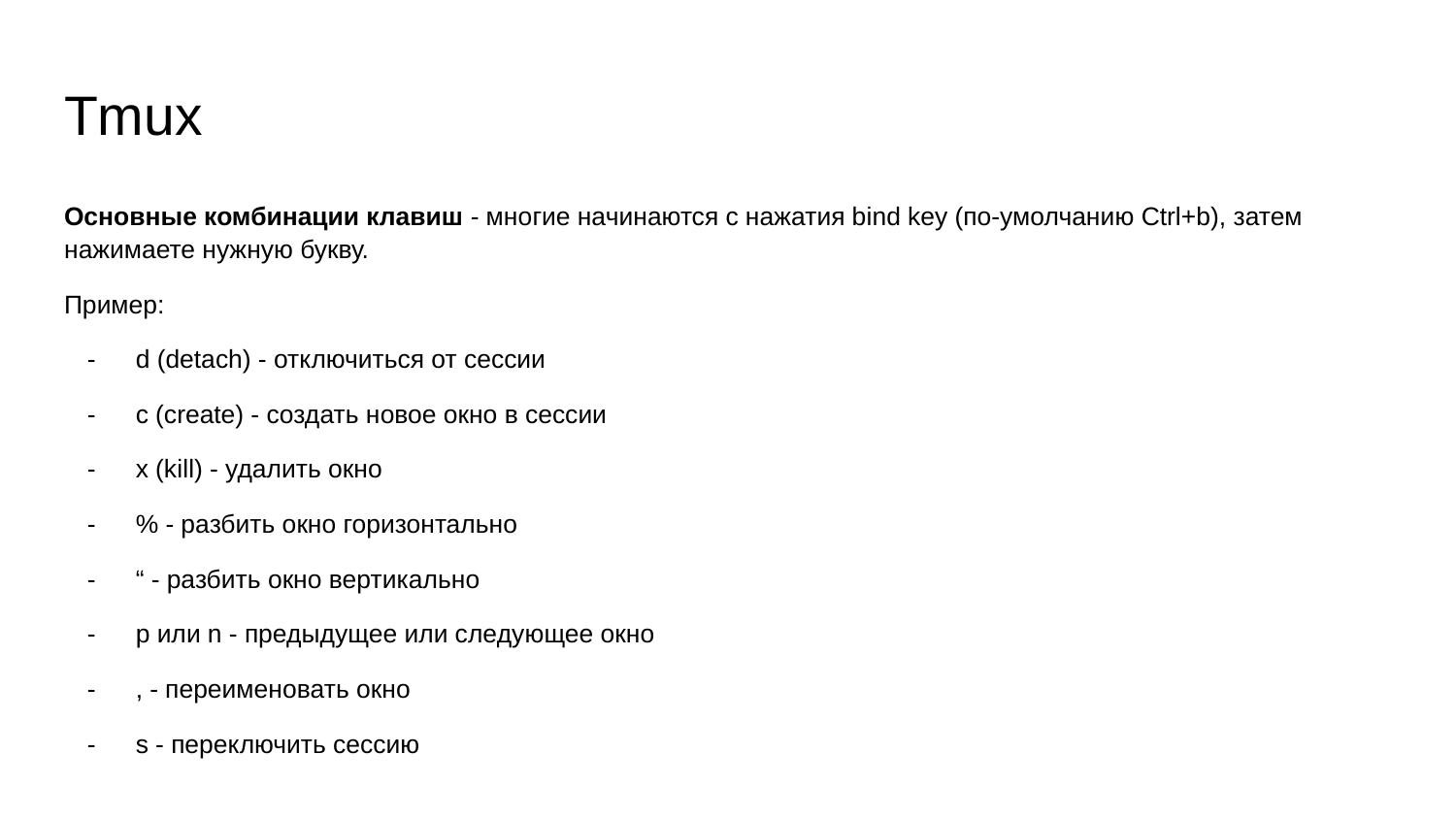

# Tmux
Основные комбинации клавиш - многие начинаются с нажатия bind key (по-умолчанию Ctrl+b), затем нажимаете нужную букву.
Пример:
d (detach) - отключиться от сессии
c (create) - создать новое окно в сессии
x (kill) - удалить окно
% - разбить окно горизонтально
“ - разбить окно вертикально
p или n - предыдущее или следующее окно
, - переименовать окно
s - переключить сессию